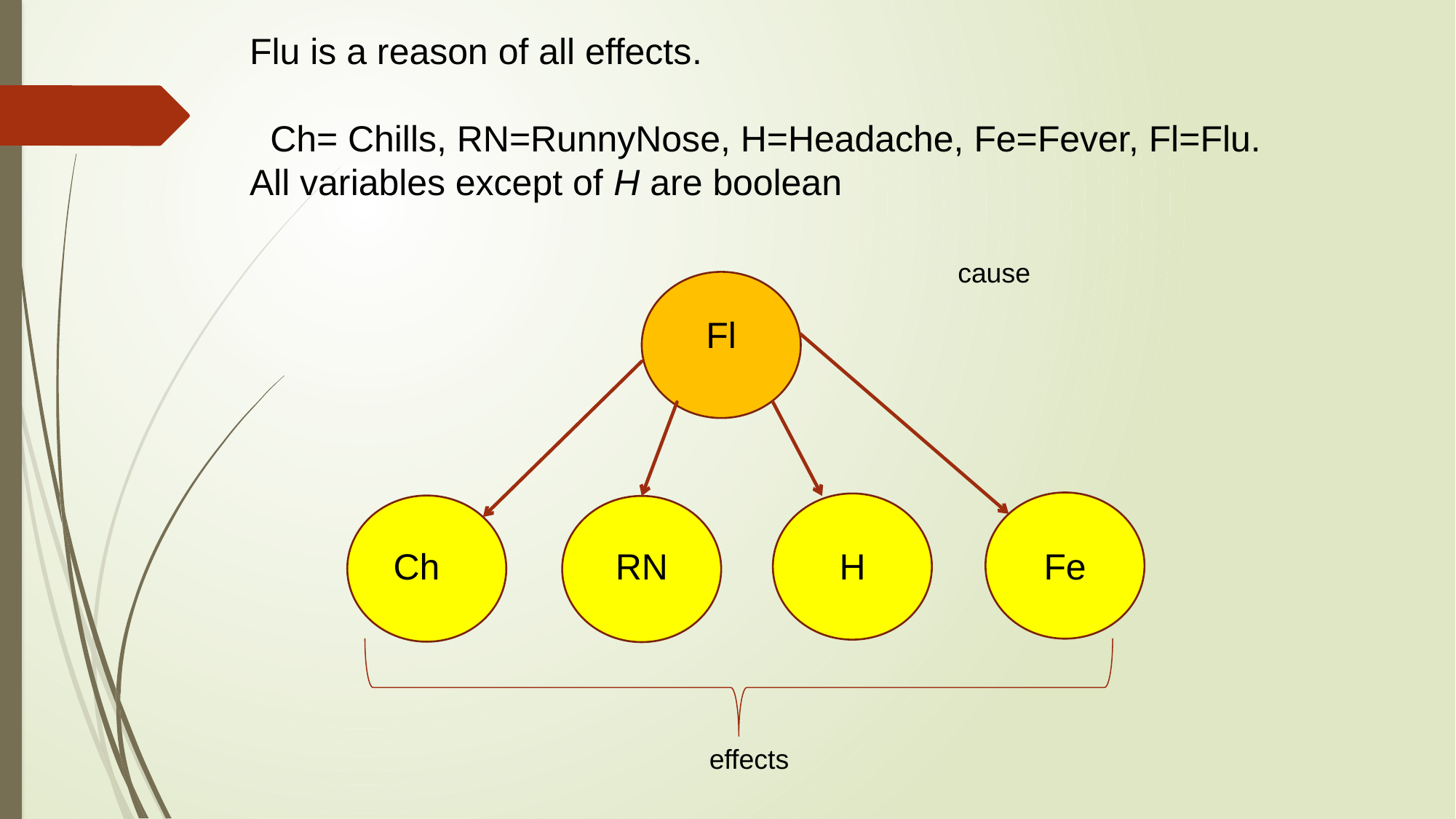

Flu is a reason of all effects.

  Ch= Chills, RN=RunnyNose, H=Headache, Fe=Fever, Fl=Flu.
All variables except of H are boolean
cause

Fl

Fe
H
RN
Ch
effects